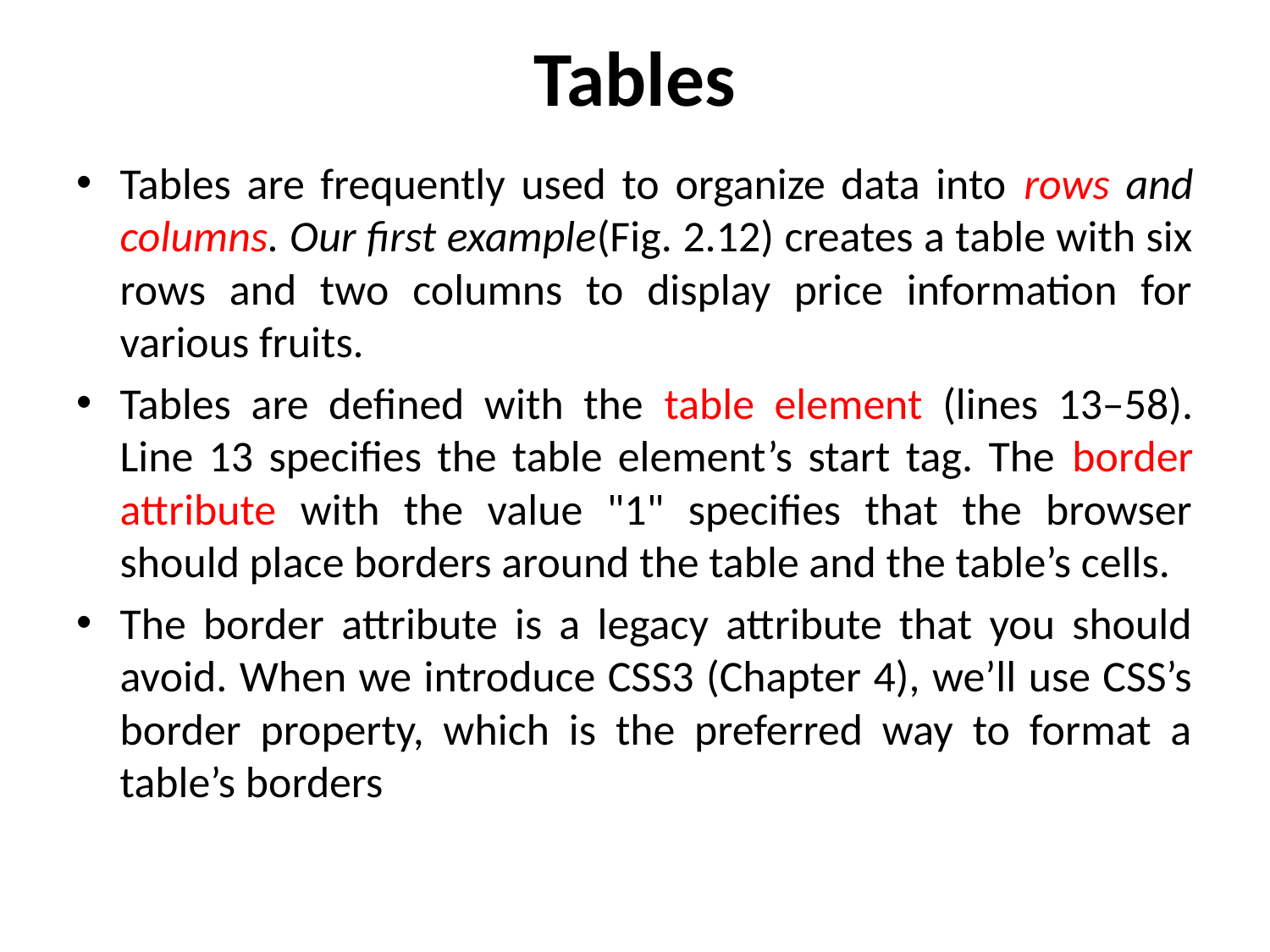

# Tables
Tables are frequently used to organize data into rows and columns. Our first example(Fig. 2.12) creates a table with six rows and two columns to display price information for various fruits.
Tables are defined with the table element (lines 13–58). Line 13 specifies the table element’s start tag. The border attribute with the value "1" specifies that the browser should place borders around the table and the table’s cells.
The border attribute is a legacy attribute that you should avoid. When we introduce CSS3 (Chapter 4), we’ll use CSS’s border property, which is the preferred way to format a table’s borders